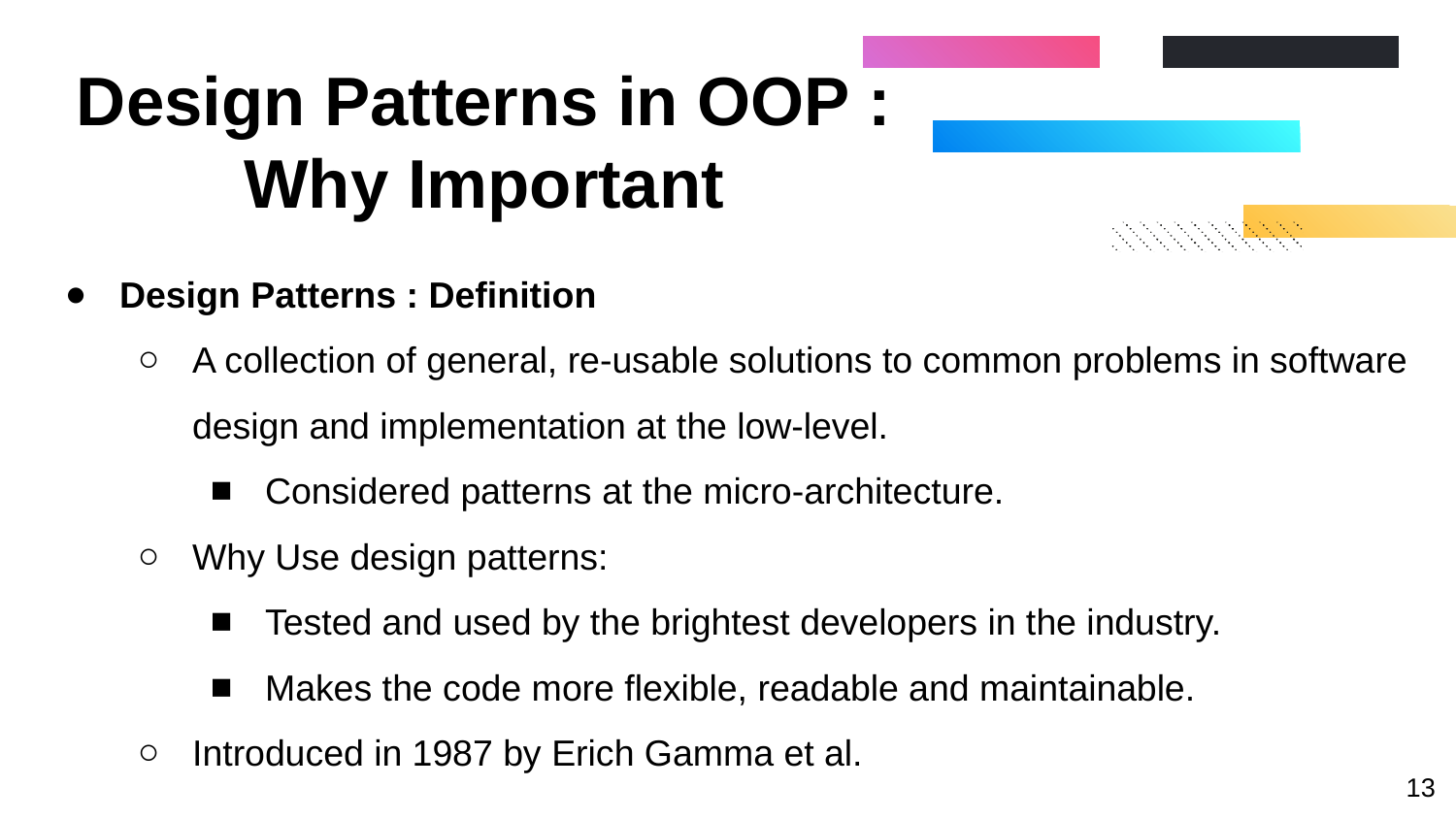

# Design Patterns in OOP : Why Important
Design Patterns : Definition
A collection of general, re-usable solutions to common problems in software design and implementation at the low-level.
Considered patterns at the micro-architecture.
Why Use design patterns:
Tested and used by the brightest developers in the industry.
Makes the code more flexible, readable and maintainable.
Introduced in 1987 by Erich Gamma et al.

13